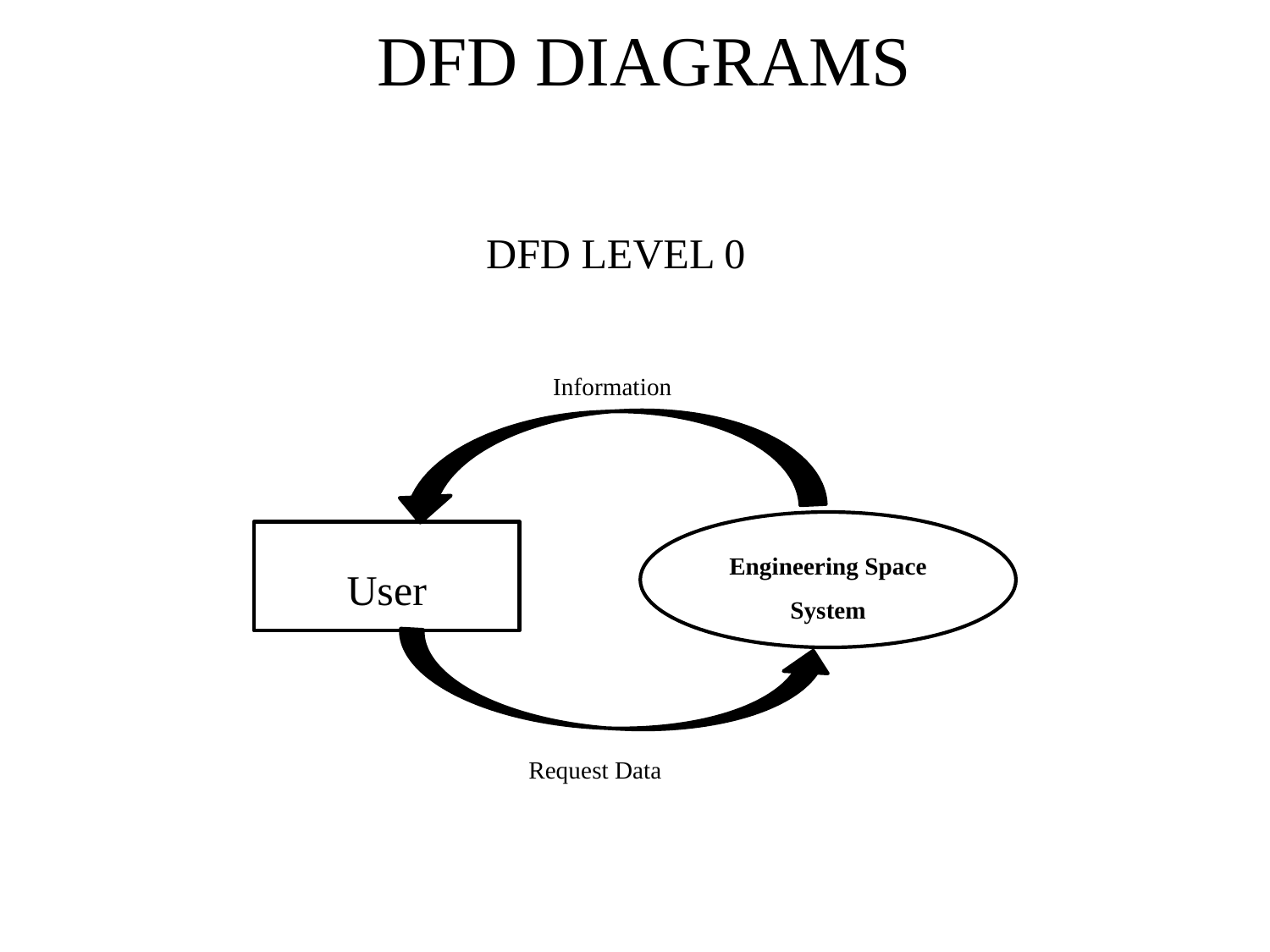

# DFD DIAGRAMS
DFD LEVEL 0
Information

Engineering Space System
User

Request Data